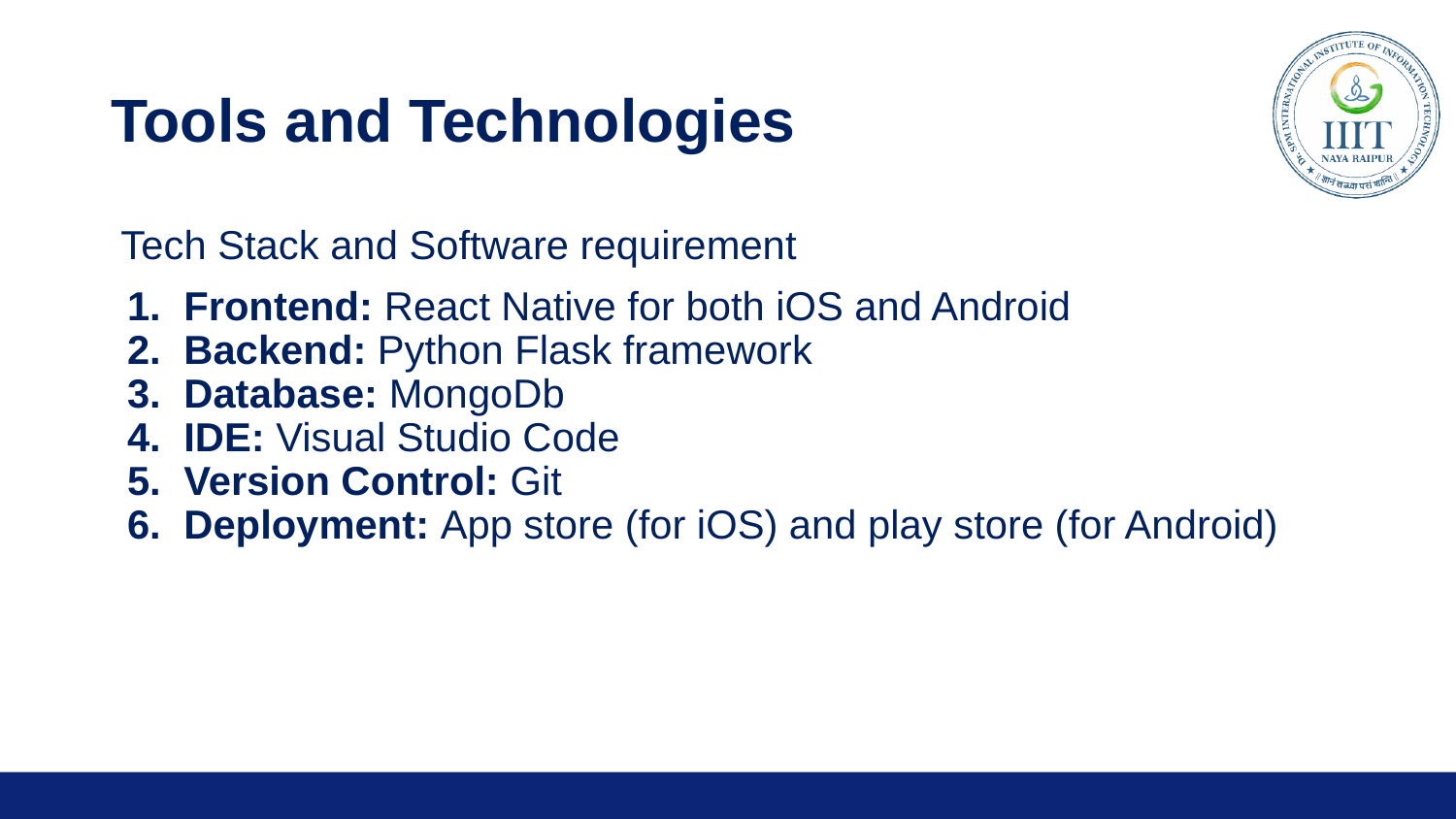

# Tools and Technologies
 Tech Stack and Software requirement
Frontend: React Native for both iOS and Android
Backend: Python Flask framework
Database: MongoDb
IDE: Visual Studio Code
Version Control: Git
Deployment: App store (for iOS) and play store (for Android)